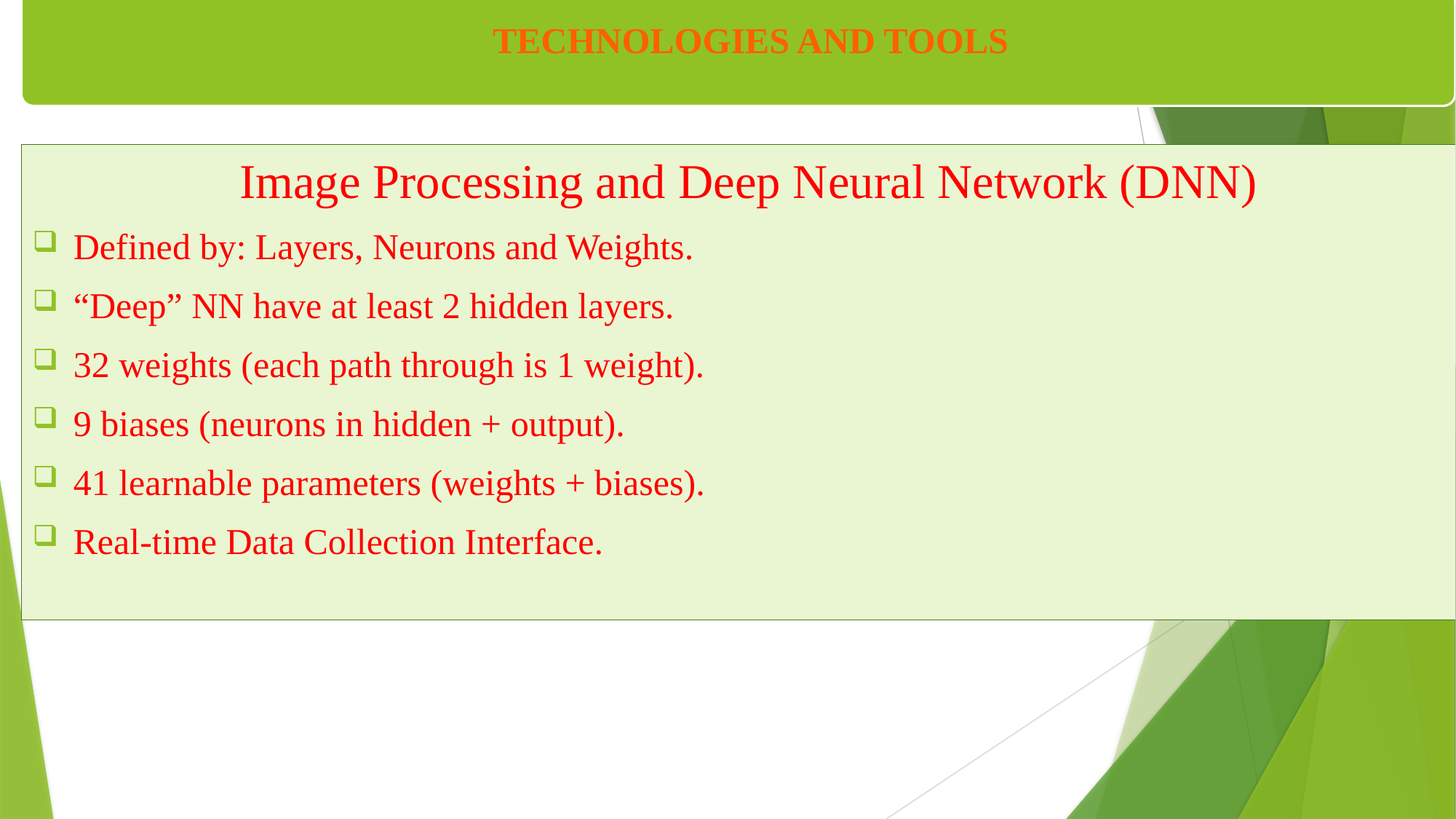

Technologies and Tools
Image Processing and Deep Neural Network (DNN)
Defined by: Layers, Neurons and Weights.
“Deep” NN have at least 2 hidden layers.
32 weights (each path through is 1 weight).
9 biases (neurons in hidden + output).
41 learnable parameters (weights + biases).
Real-time Data Collection Interface.